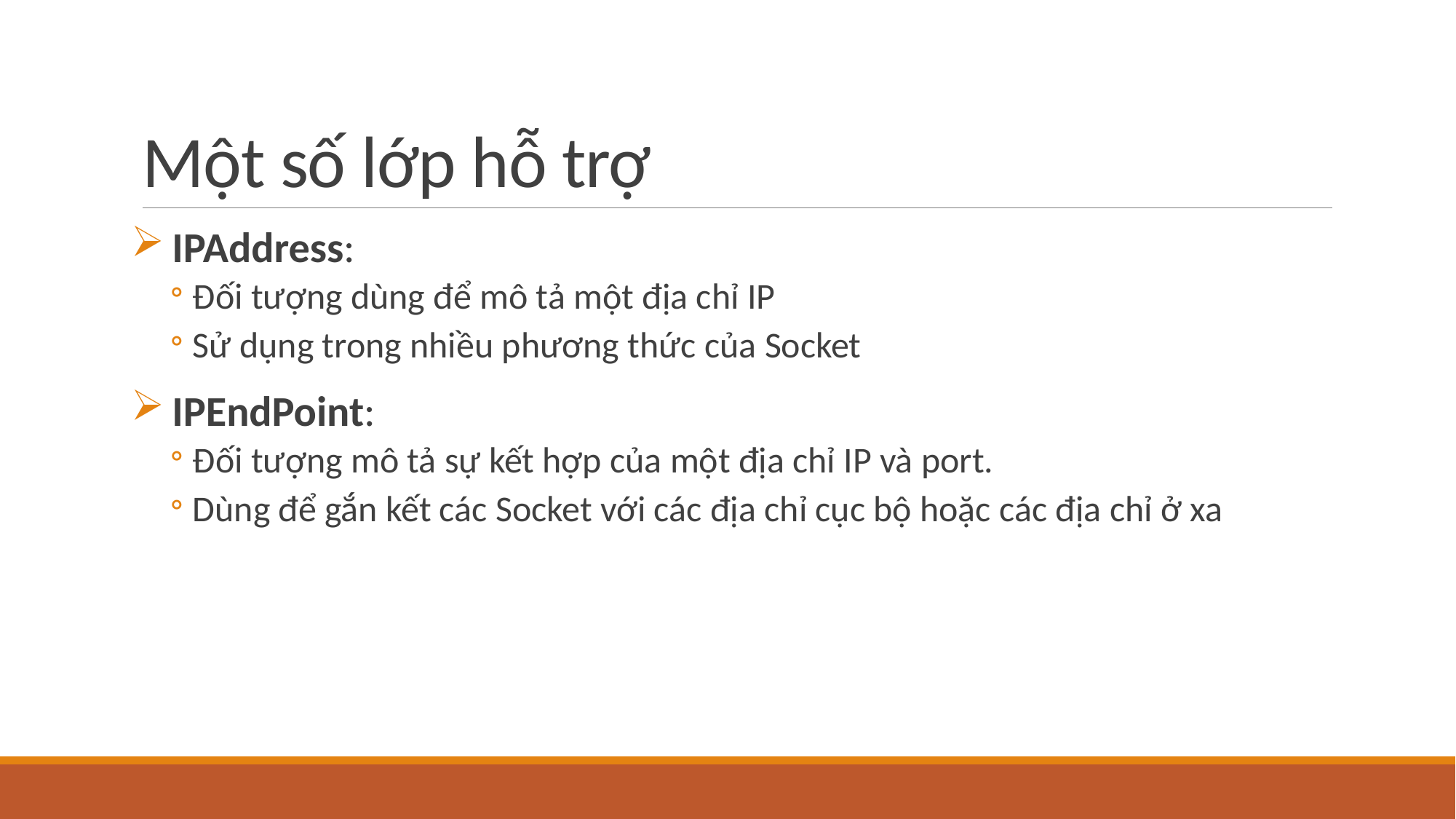

# Một số lớp hỗ trợ
IPAddress:
Đối tượng dùng để mô tả một địa chỉ IP
Sử dụng trong nhiều phương thức của Socket
IPEndPoint:
Đối tượng mô tả sự kết hợp của một địa chỉ IP và port.
Dùng để gắn kết các Socket với các địa chỉ cục bộ hoặc các địa chỉ ở xa